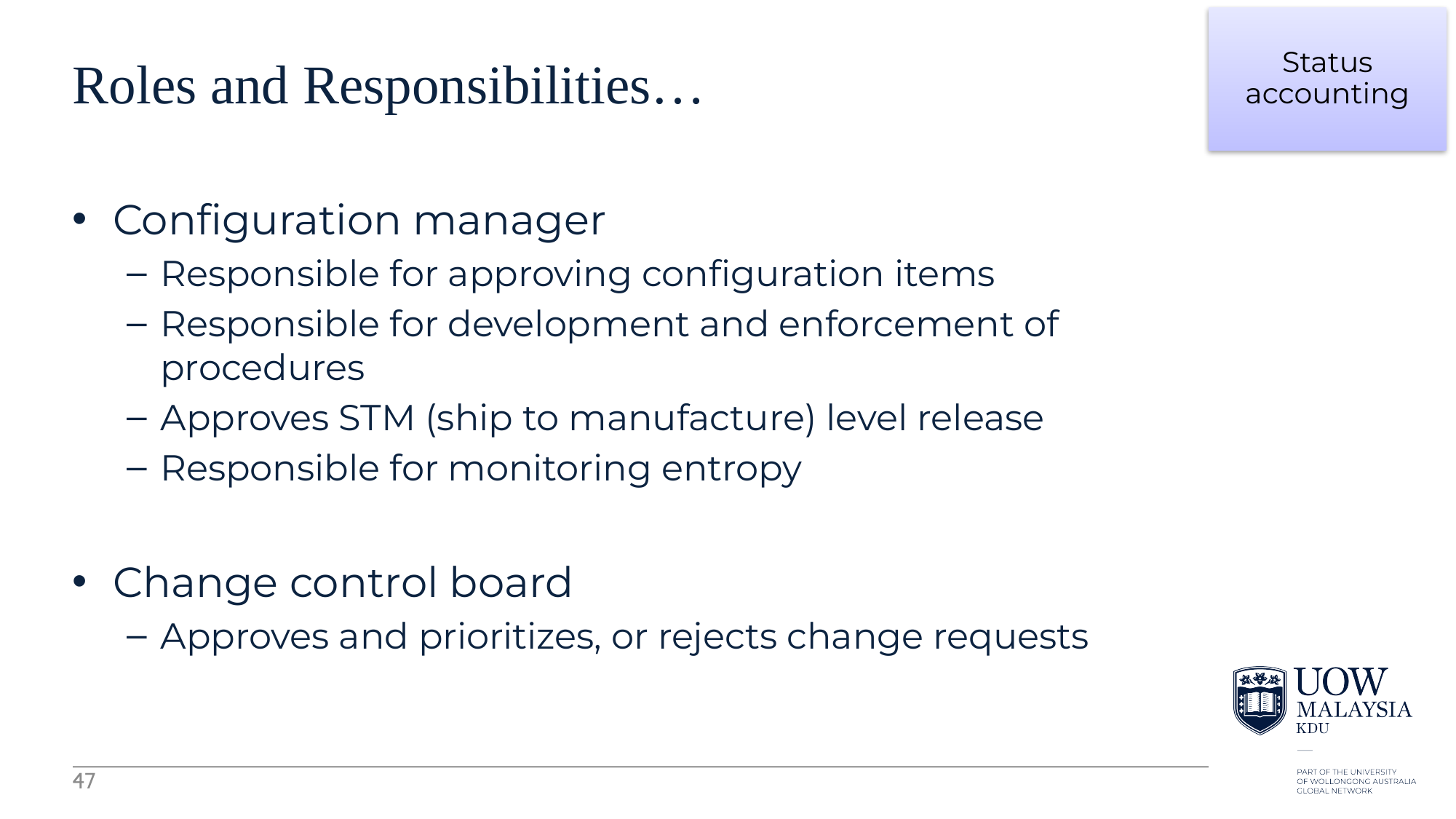

47

Status accounting
# Roles and Responsibilities…
Configuration manager
Responsible for approving configuration items
Responsible for development and enforcement of procedures
Approves STM (ship to manufacture) level release
Responsible for monitoring entropy

Change control board
Approves and prioritizes, or rejects change requests